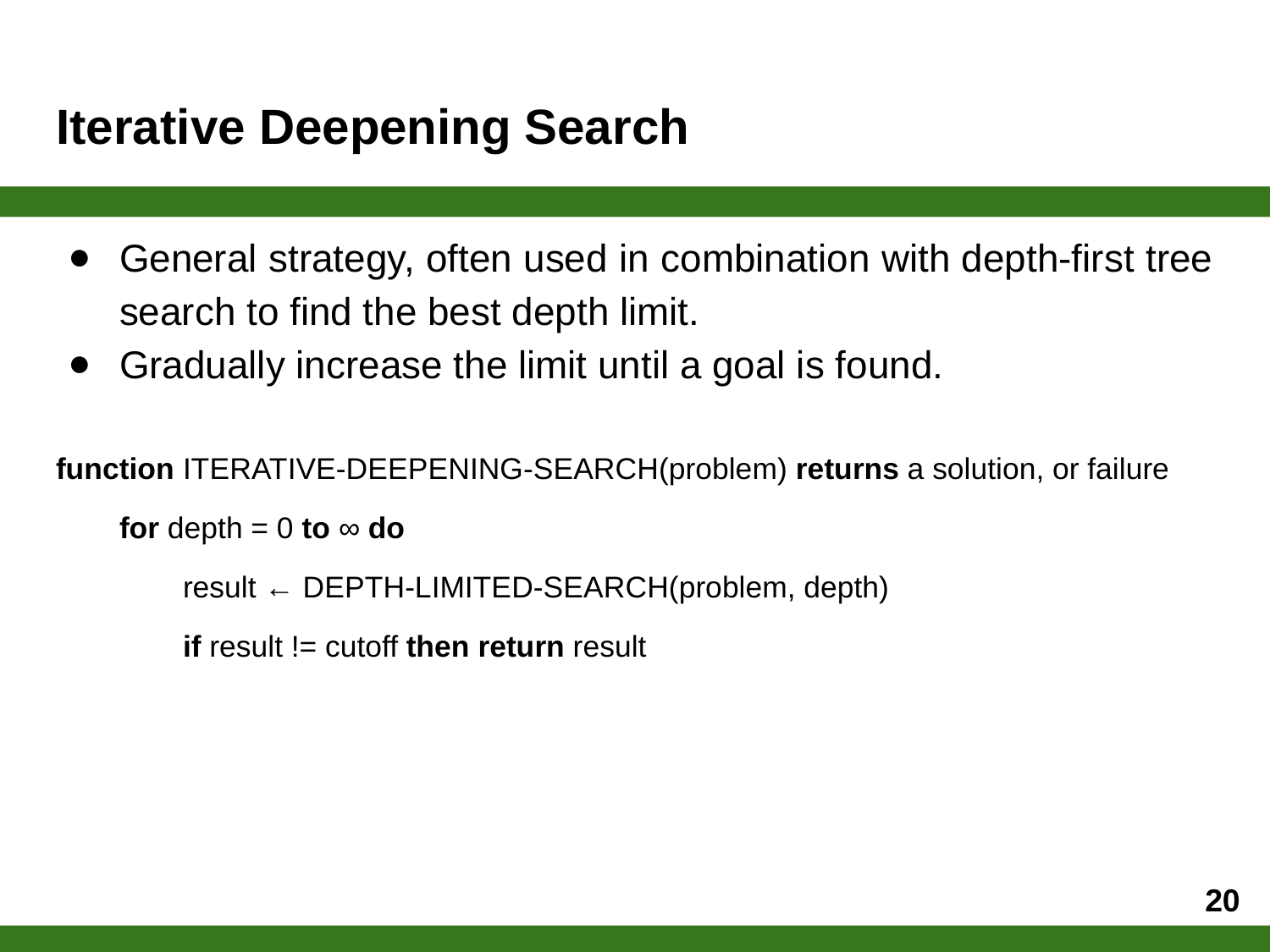

# Iterative Deepening Search
General strategy, often used in combination with depth-first tree search to find the best depth limit.
Gradually increase the limit until a goal is found.
function ITERATIVE-DEEPENING-SEARCH(problem) returns a solution, or failure
for depth = 0 to ∞ do
result ← DEPTH-LIMITED-SEARCH(problem, depth)
if result != cutoff then return result

20